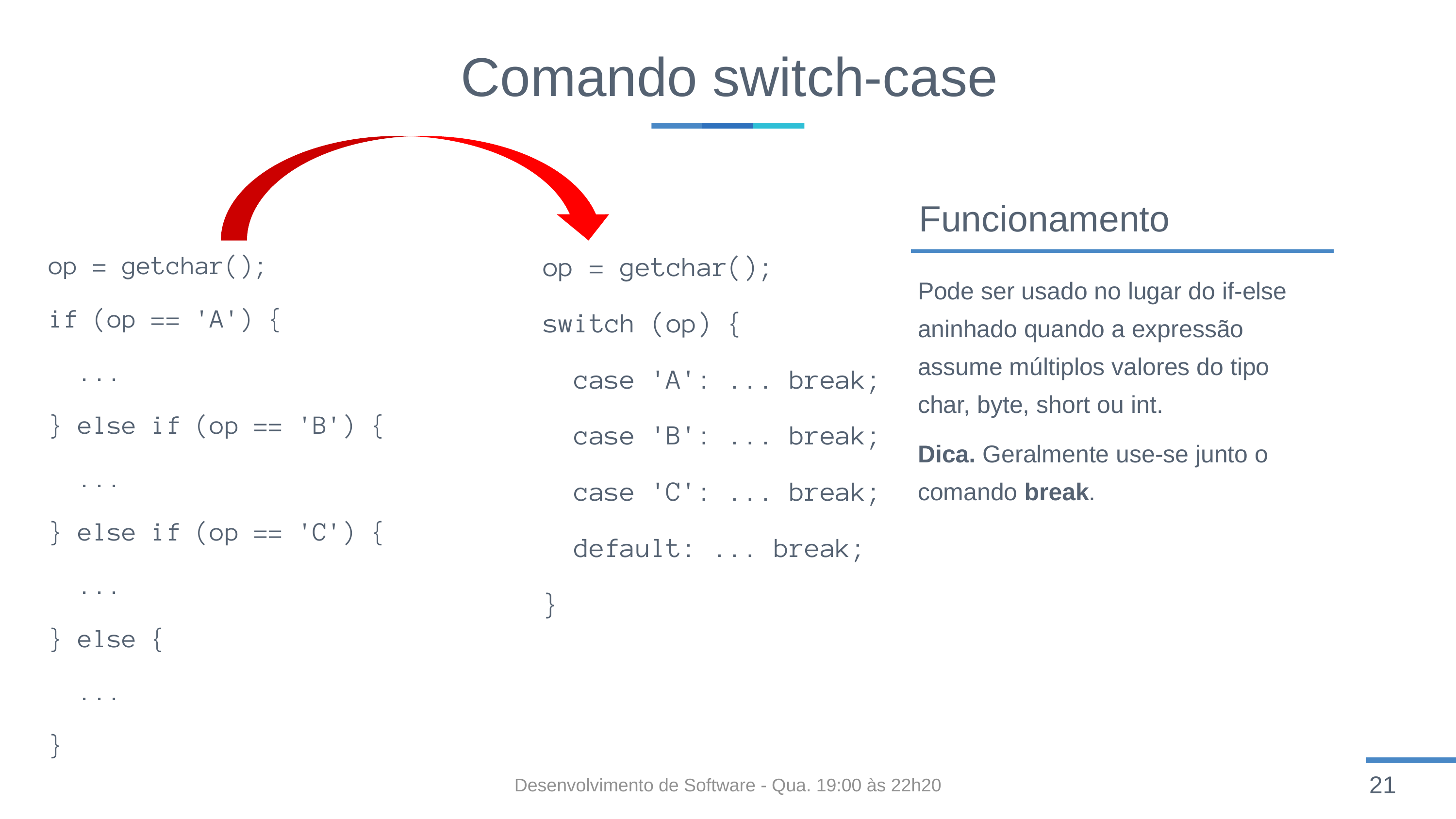

# Comando switch-case

op = getchar();
switch (op) {
  case 'A': ... break;
  case 'B': ... break;
  case 'C': ... break;
  default: ... break;
}

Funcionamento
op = getchar();
if (op == 'A') {
  ...
} else if (op == 'B') {
  ...
} else if (op == 'C') {
  ...
} else {
  ...
}
Pode ser usado no lugar do if-else aninhado quando a expressão assume múltiplos valores do tipo char, byte, short ou int.
Dica. Geralmente use-se junto o comando break.
Desenvolvimento de Software - Qua. 19:00 às 22h20​
21